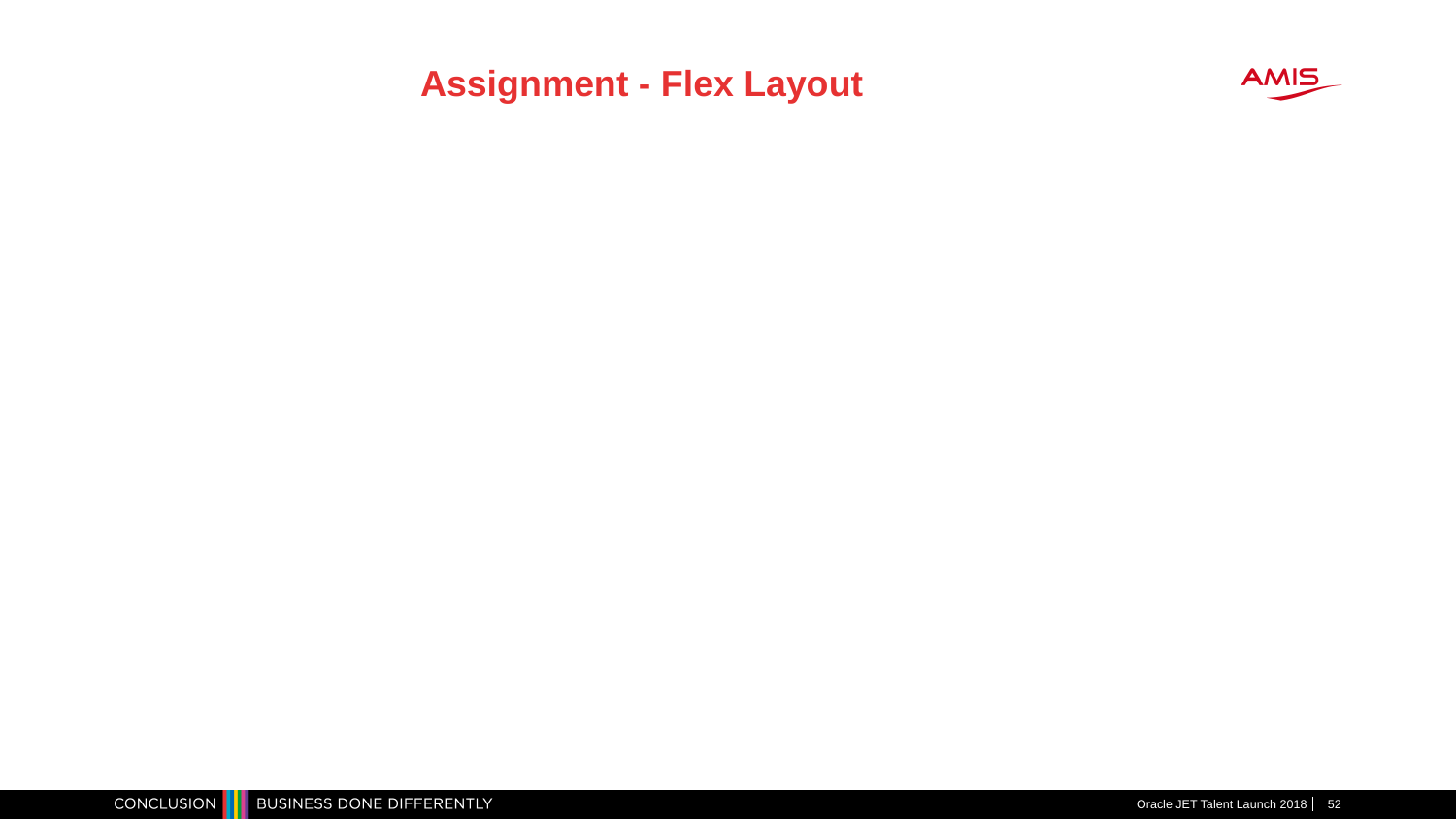

# Assignment - Flex Layout

Oracle JET Talent Launch 2018
52